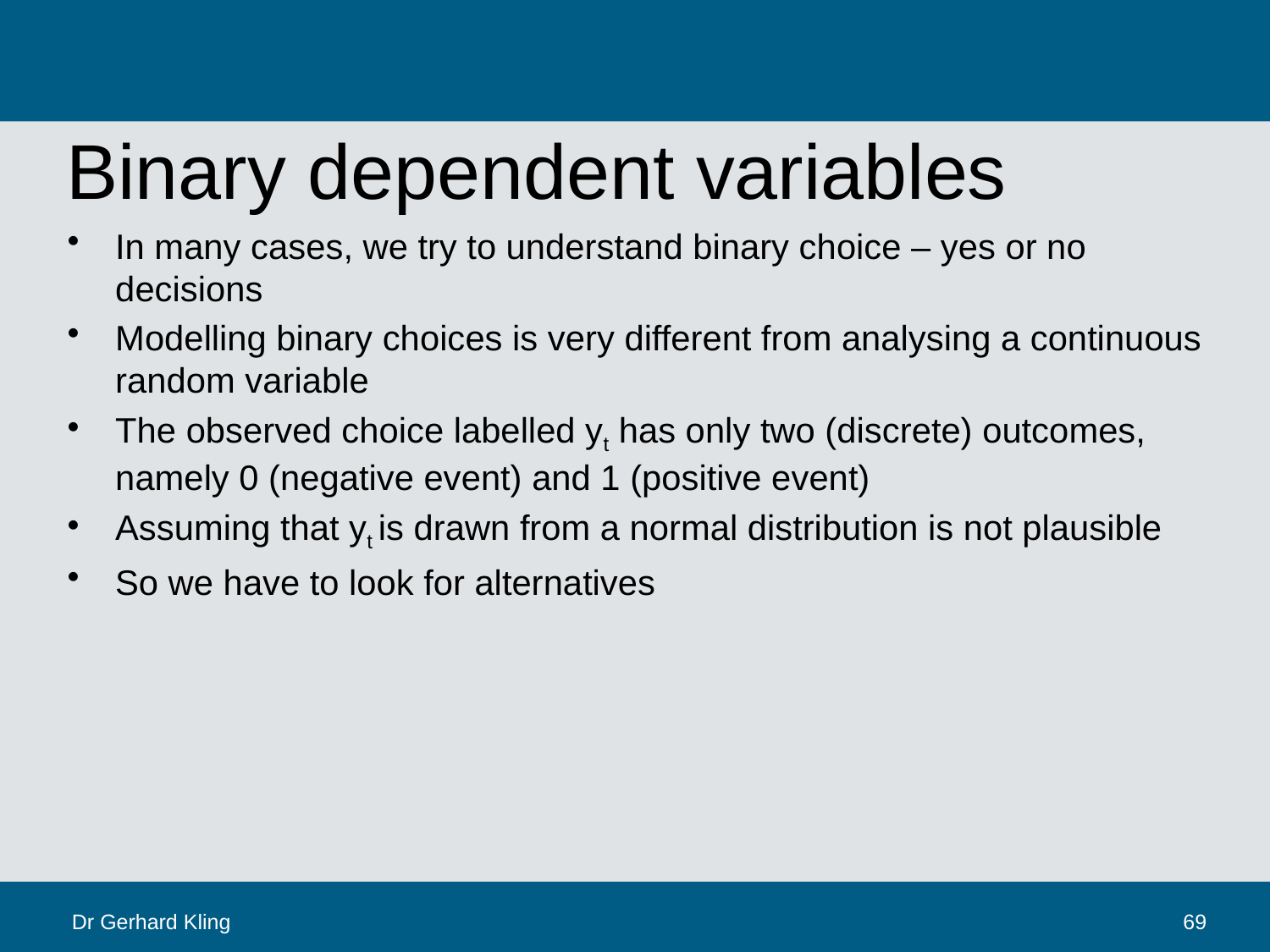

# Binary dependent variables
In many cases, we try to understand binary choice – yes or no decisions
Modelling binary choices is very different from analysing a continuous random variable
The observed choice labelled yt has only two (discrete) outcomes, namely 0 (negative event) and 1 (positive event)
Assuming that yt is drawn from a normal distribution is not plausible
So we have to look for alternatives
Dr Gerhard Kling
69